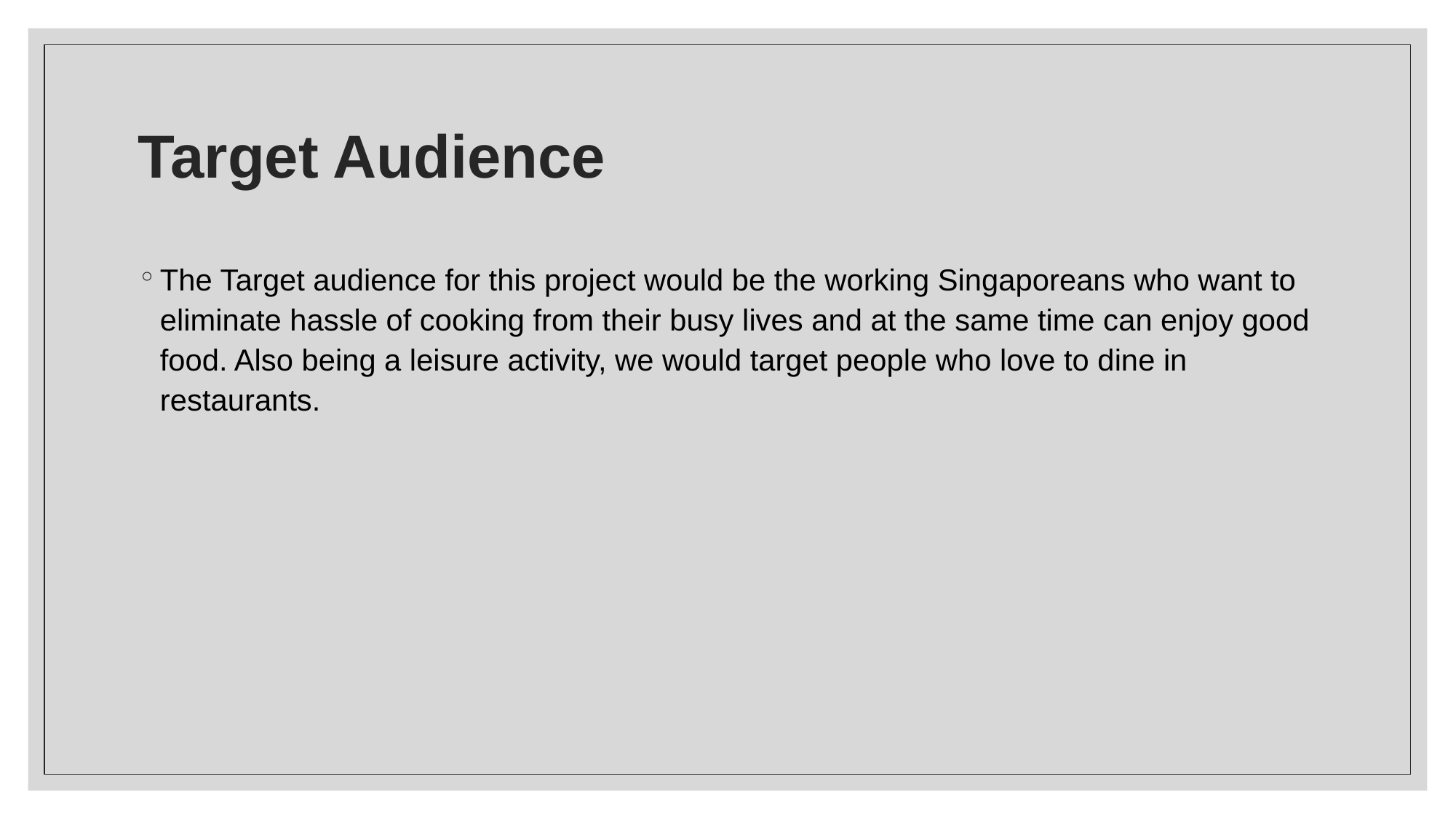

# Target Audience
The Target audience for this project would be the working Singaporeans who want to eliminate hassle of cooking from their busy lives and at the same time can enjoy good food. Also being a leisure activity, we would target people who love to dine in restaurants.